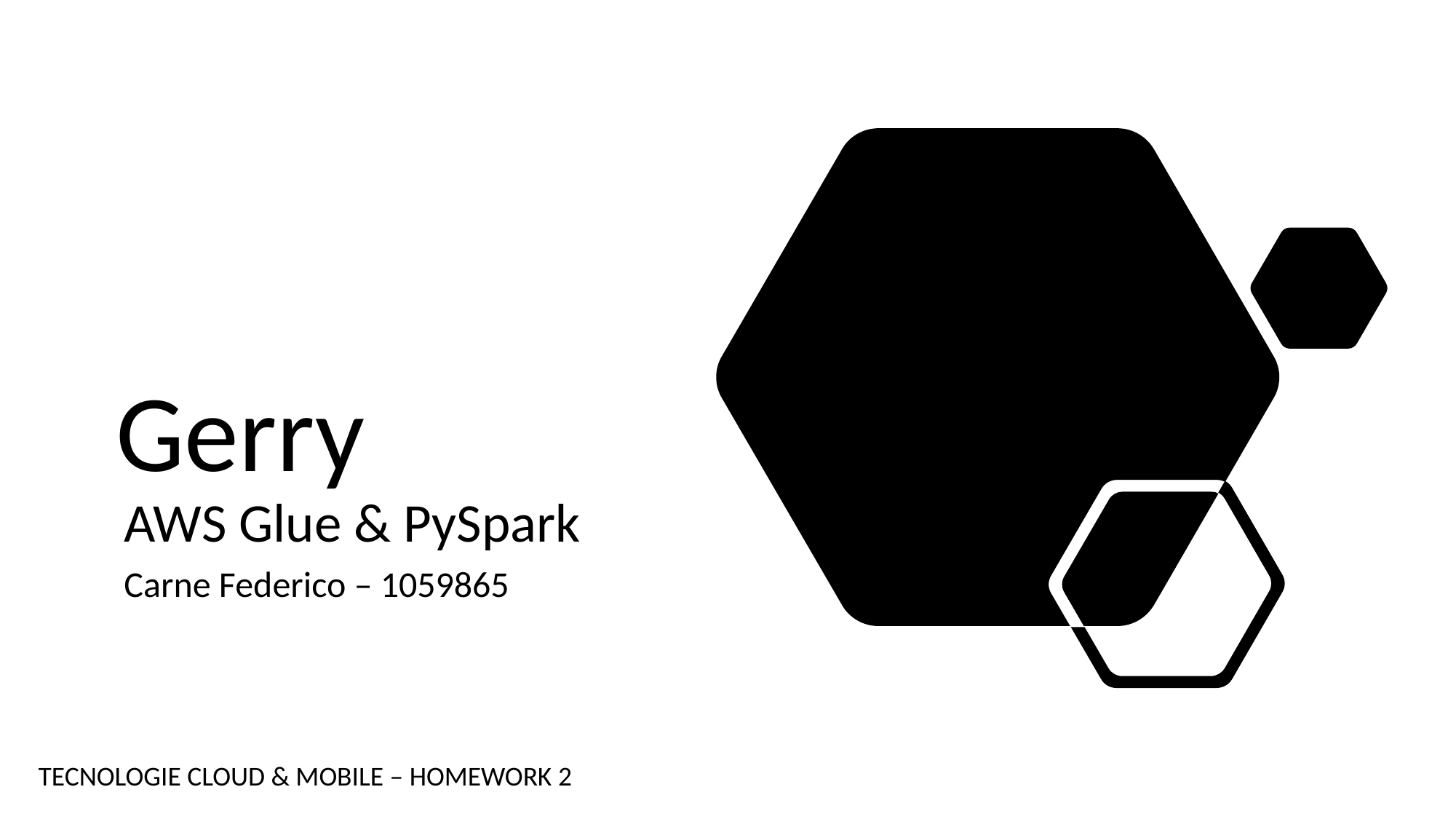

# Gerry

AWS Glue & PySpark
Carne Federico – 1059865
TECNOLOGIE CLOUD & MOBILE – HOMEWORK 2